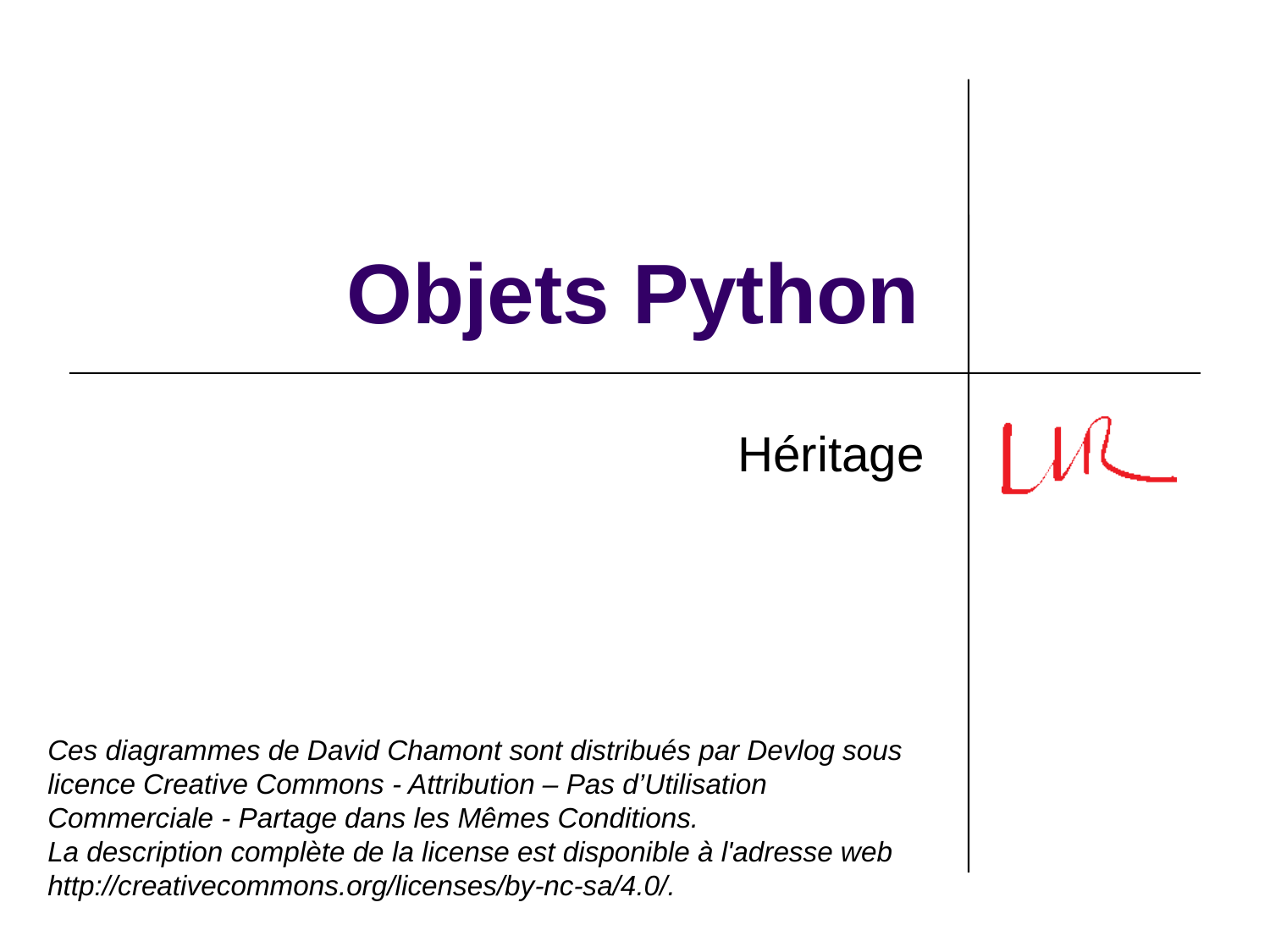

# Objets Python
Héritage
Ces diagrammes de David Chamont sont distribués par Devlog sous licence Creative Commons - Attribution – Pas d’Utilisation Commerciale - Partage dans les Mêmes Conditions.
La description complète de la license est disponible à l'adresse web http://creativecommons.org/licenses/by-nc-sa/4.0/.